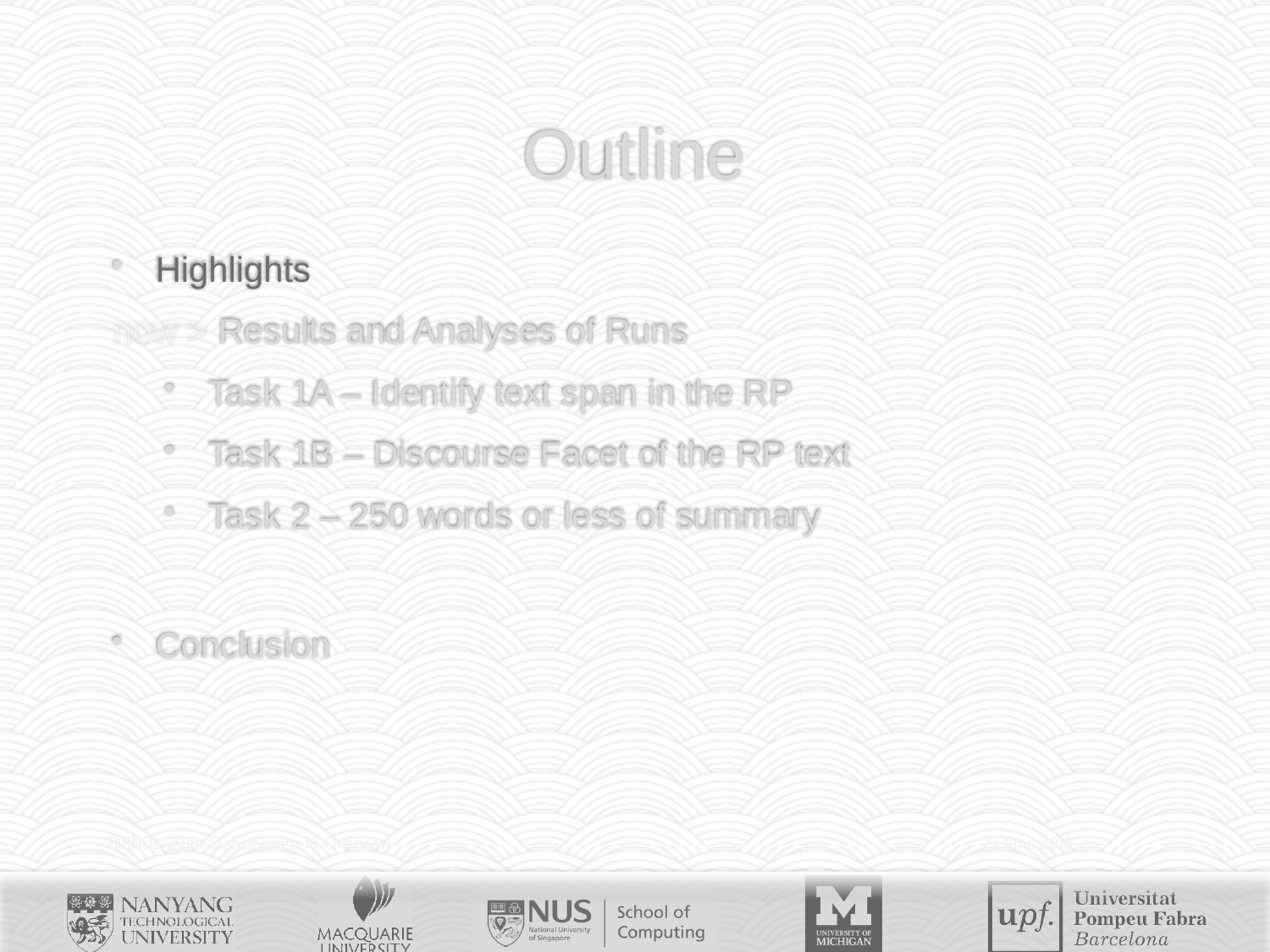

# Outline
Highlights
now > Results and Analyses of Runs
Task 1A – Identify text span in the RP
Task 1B – Discourse Facet of the RP text
Task 2 – 250 words or less of summary

Conclusion

BIRNDL 2016: CL-SciSumm 16 Overview
23 June 2016
4